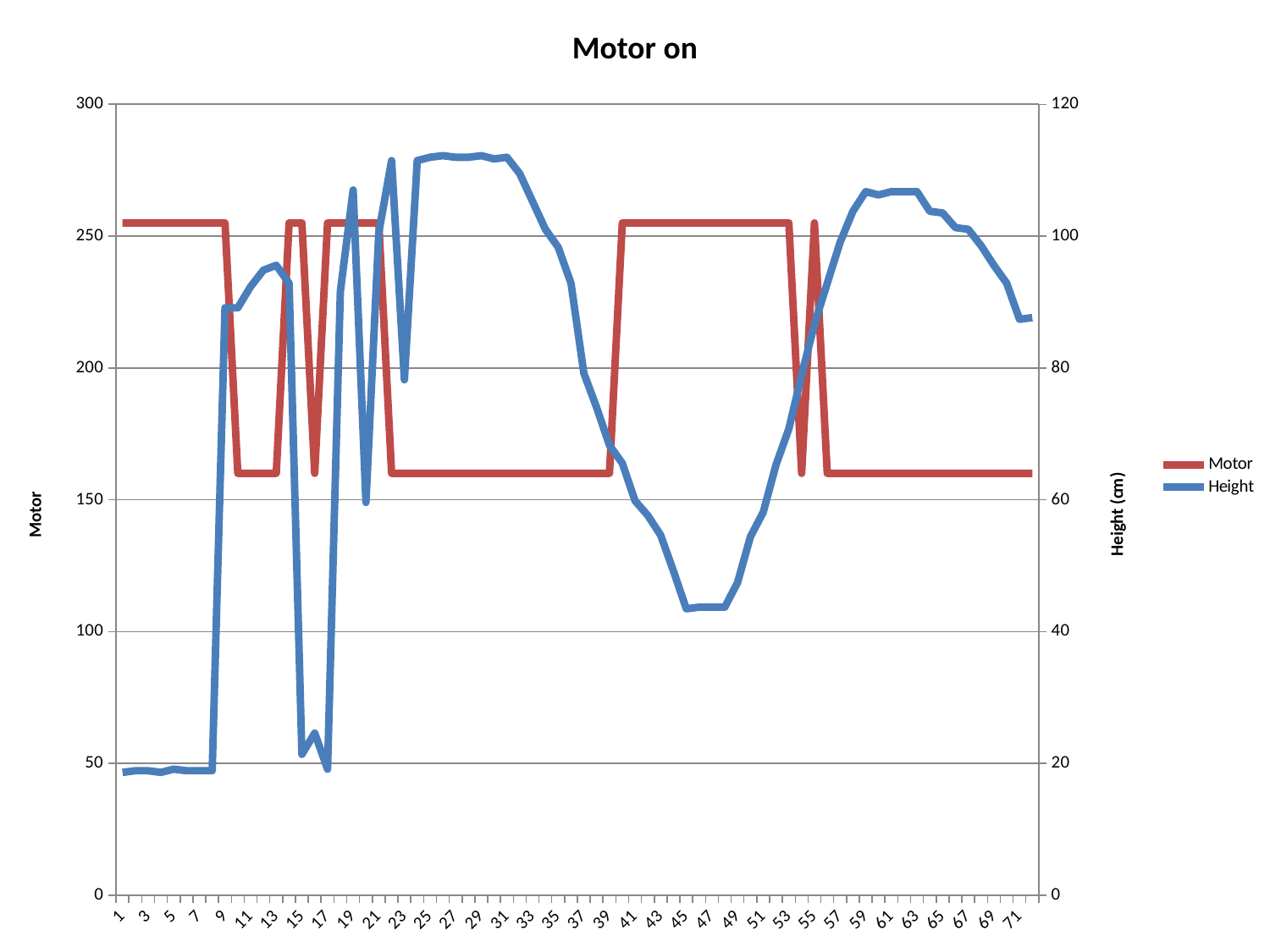

### Chart: Motor on

| Category |  |  |
|---|---|---|